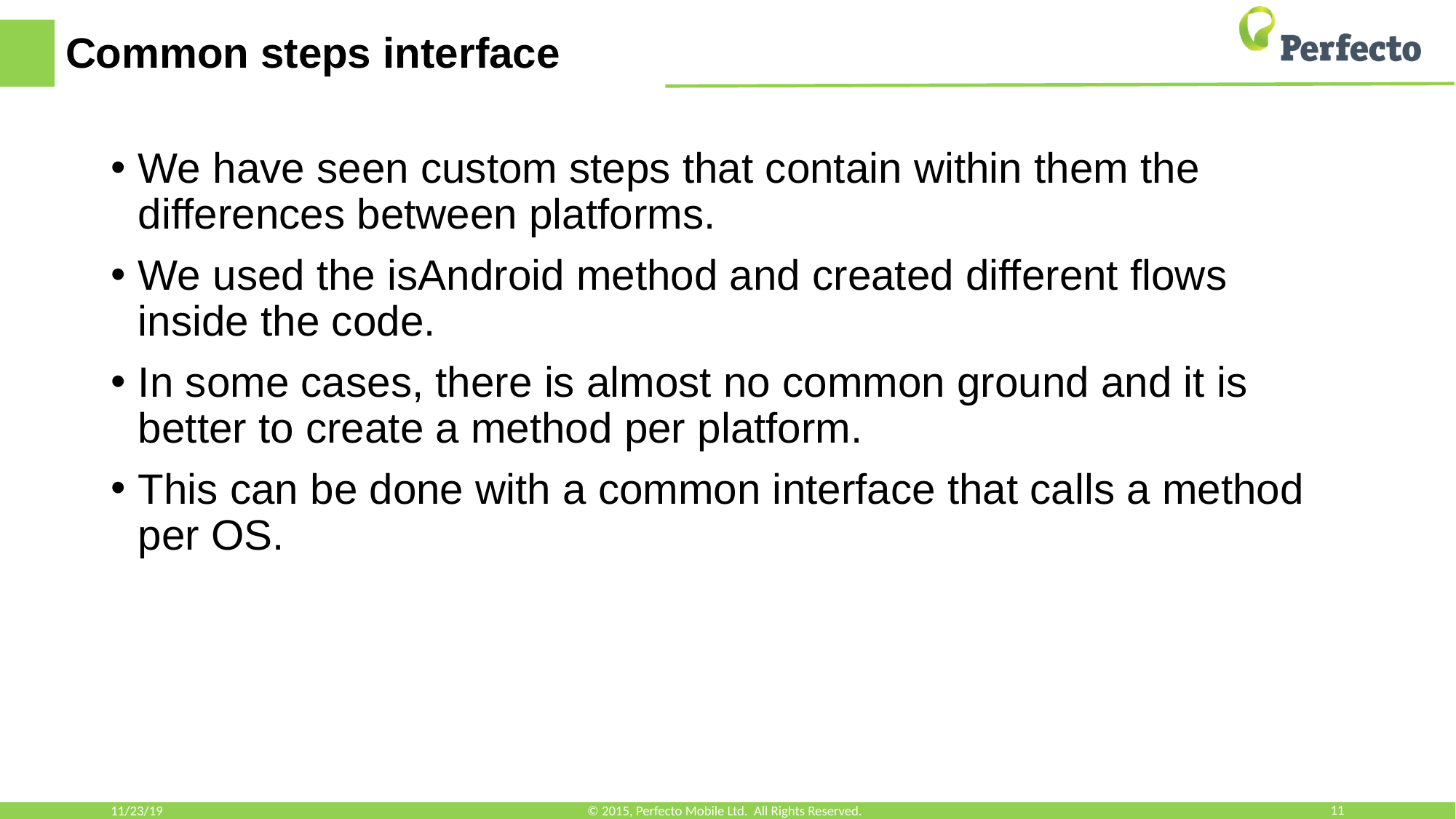

# Common steps interface
We have seen custom steps that contain within them the differences between platforms.
We used the isAndroid method and created different flows inside the code.
In some cases, there is almost no common ground and it is better to create a method per platform.
This can be done with a common interface that calls a method per OS.

11/23/19
© 2015, Perfecto Mobile Ltd.  All Rights Reserved.
11